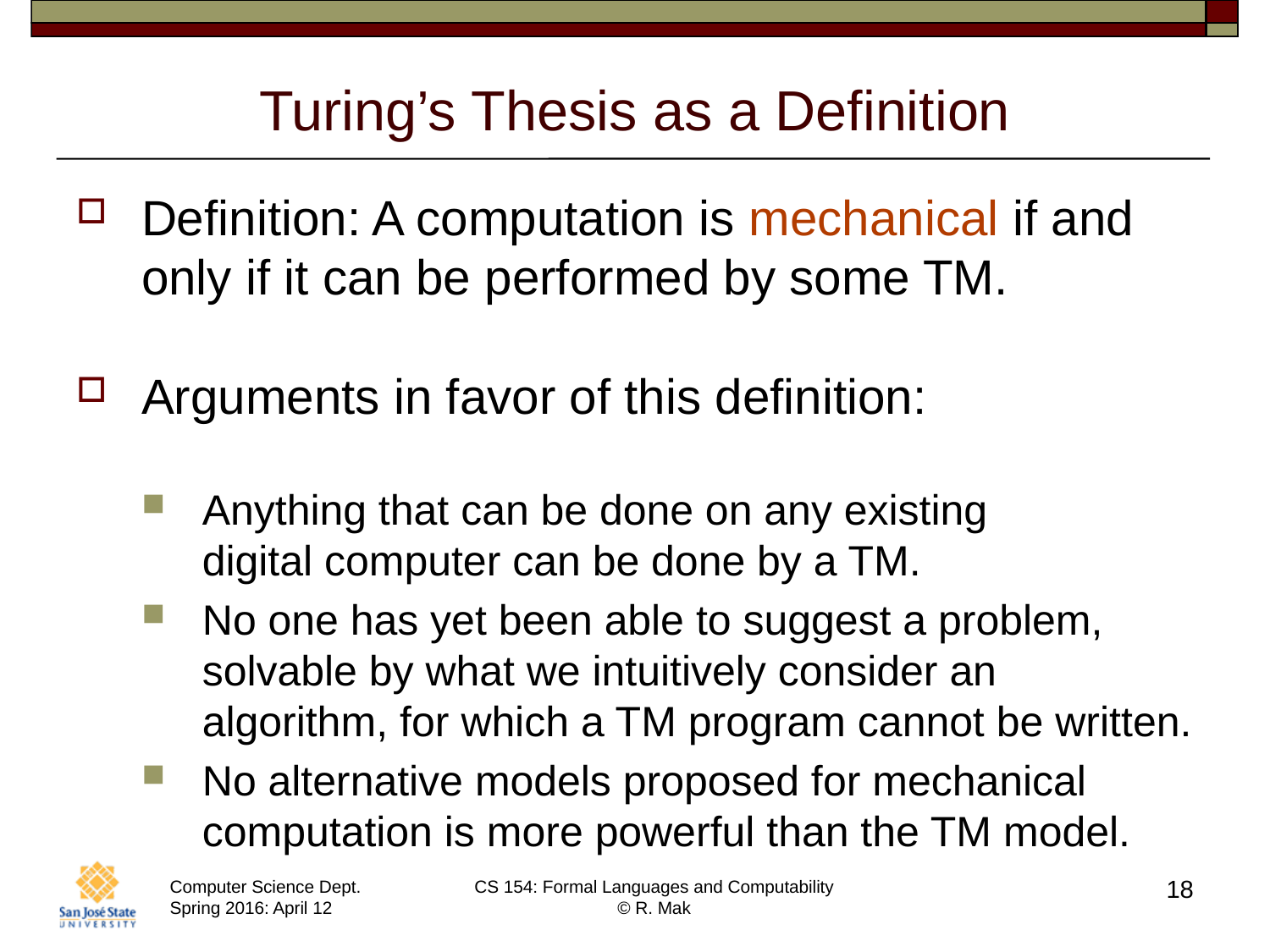

# Turing’s Thesis as a Definition
Definition: A computation is mechanical if and only if it can be performed by some TM.

Arguments in favor of this definition:

Anything that can be done on any existing
digital computer can be done by a TM.
No one has yet been able to suggest a problem, solvable by what we intuitively consider an algorithm, for which a TM program cannot be written.
No alternative models proposed for mechanical computation is more powerful than the TM model.
18